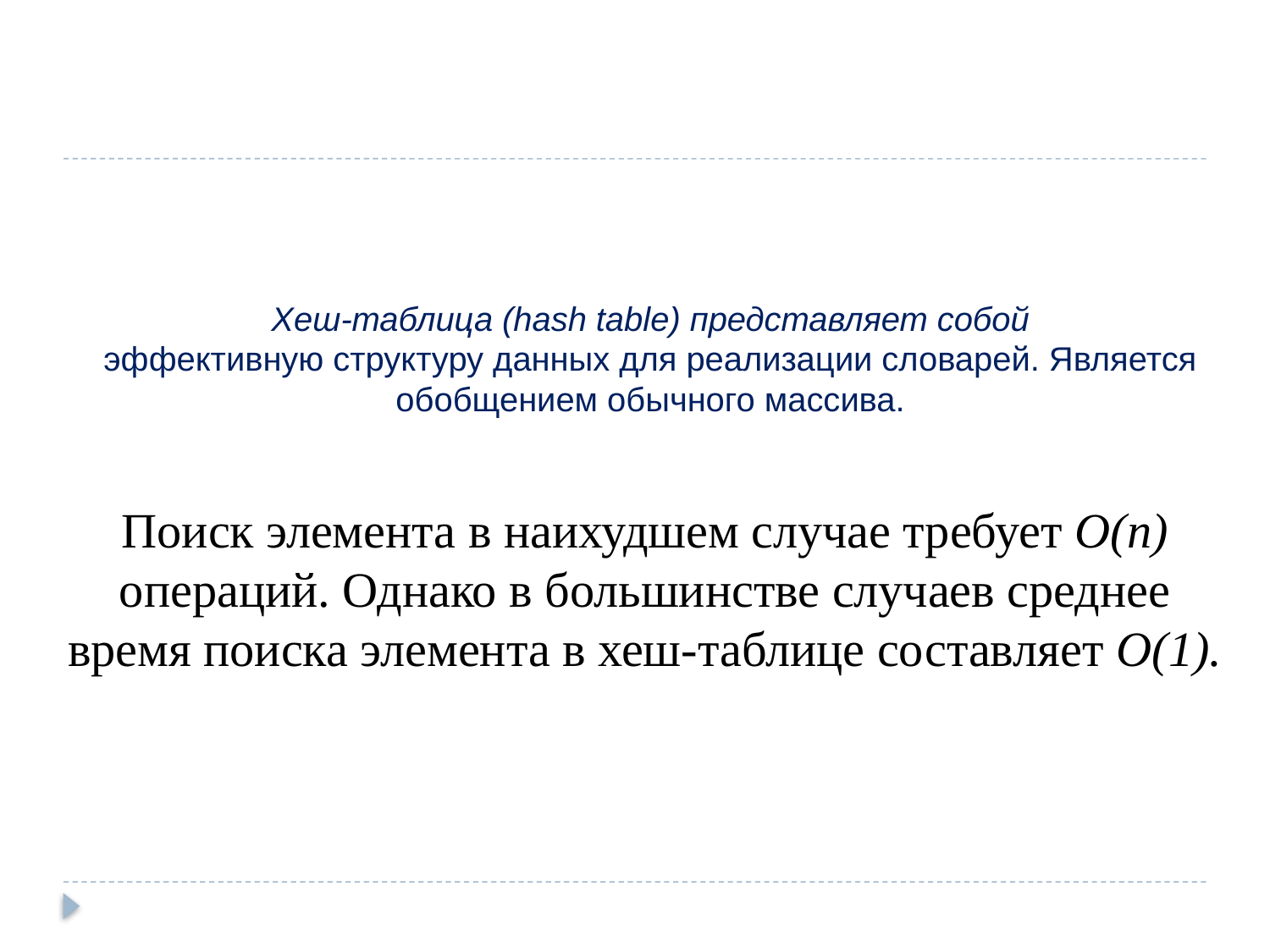

# Хеш-таблица (hash table) представляет собой эффективную структуру данных для реализации словарей. Является обобщением обычного массива.
Поиск элемента в наихудшем случае требует O(n)
операций. Однако в большинстве случаев среднее
время поиска элемента в хеш-таблице составляет O(1).